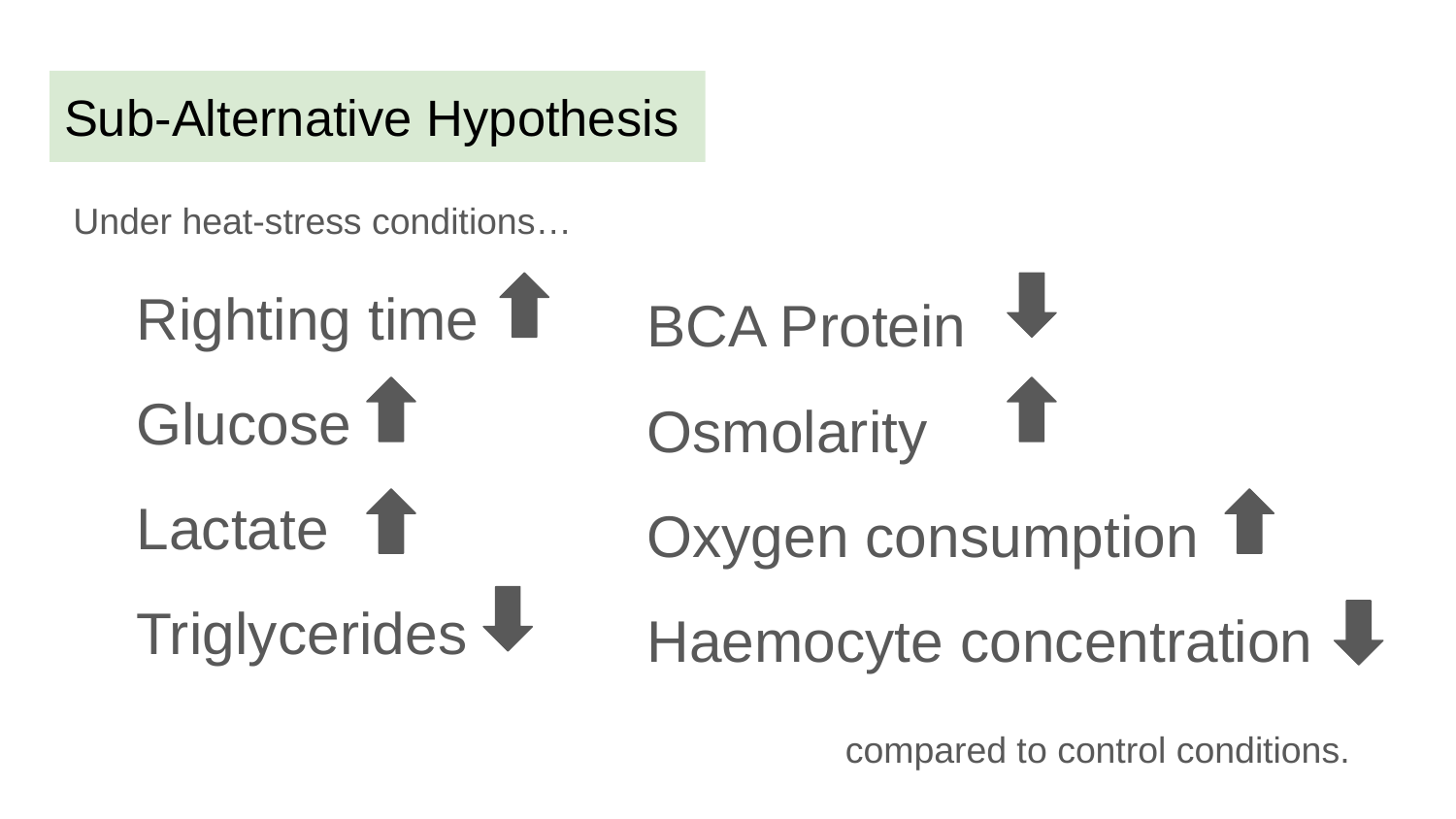

# Sub-Alternative Hypothesis
Under heat-stress conditions…
Righting time
Glucose
Lactate
Triglycerides
BCA Protein
Osmolarity
Oxygen consumption
Haemocyte concentration

compared to control conditions.